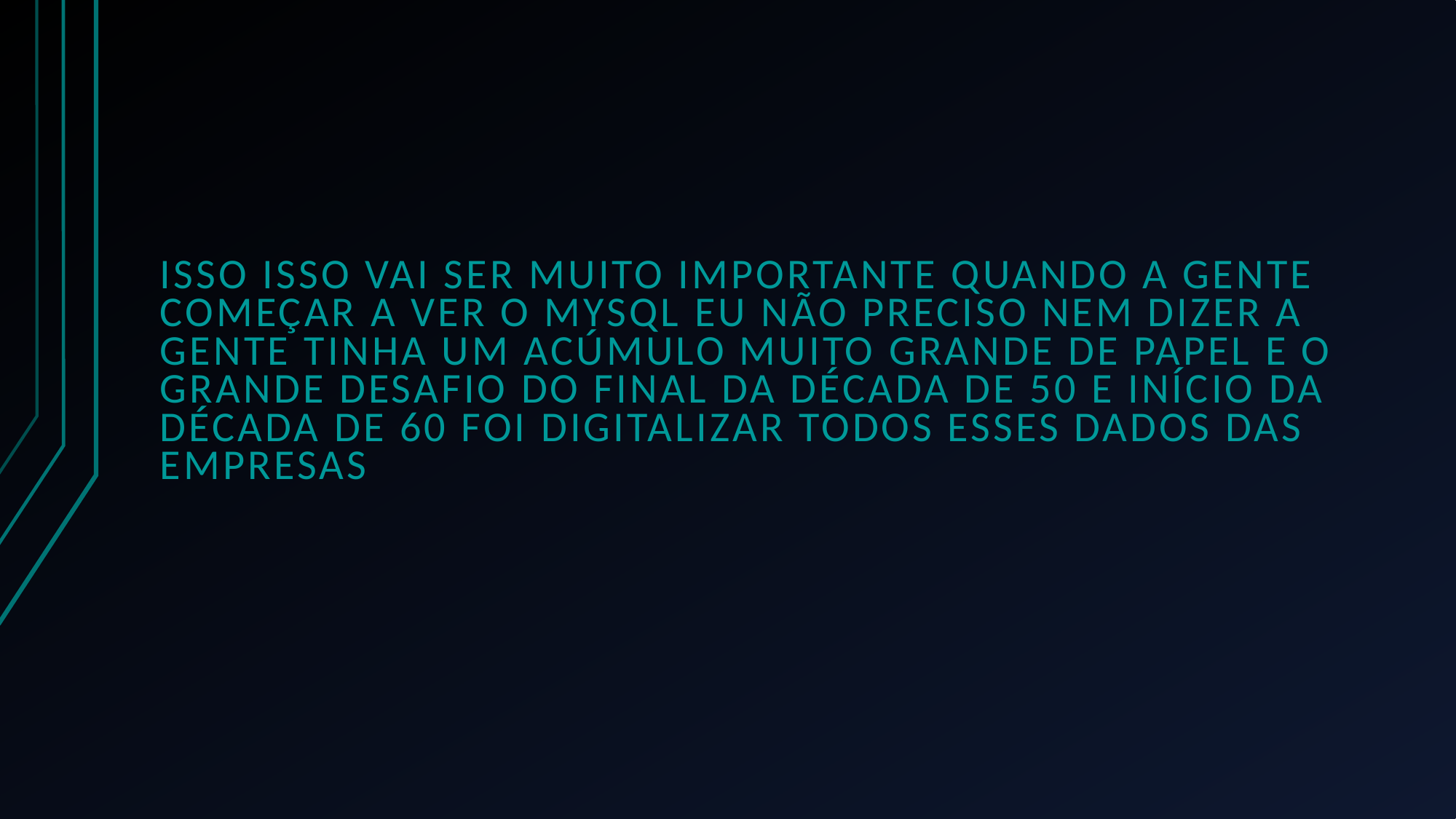

# isso isso vai ser muito importante quando a gente começar a ver o mysql eu não preciso nem dizer a gente tinha um acúmulo muito grande de papel e o grande desafio do final da década de 50 e início da década de 60 foi digitalizar todos esses dados das empresas